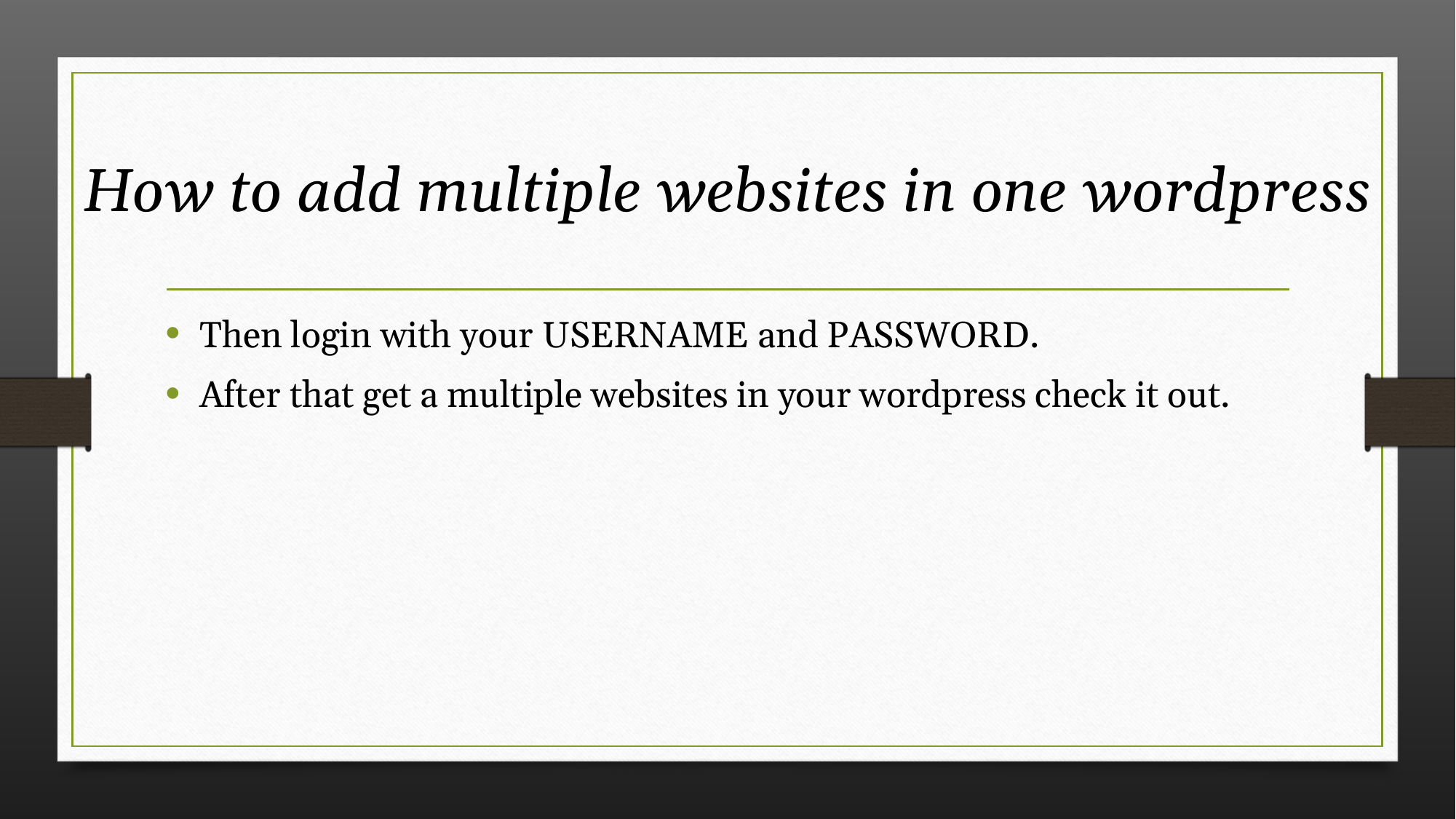

# How to add multiple websites in one wordpress
Then login with your USERNAME and PASSWORD.
After that get a multiple websites in your wordpress check it out.